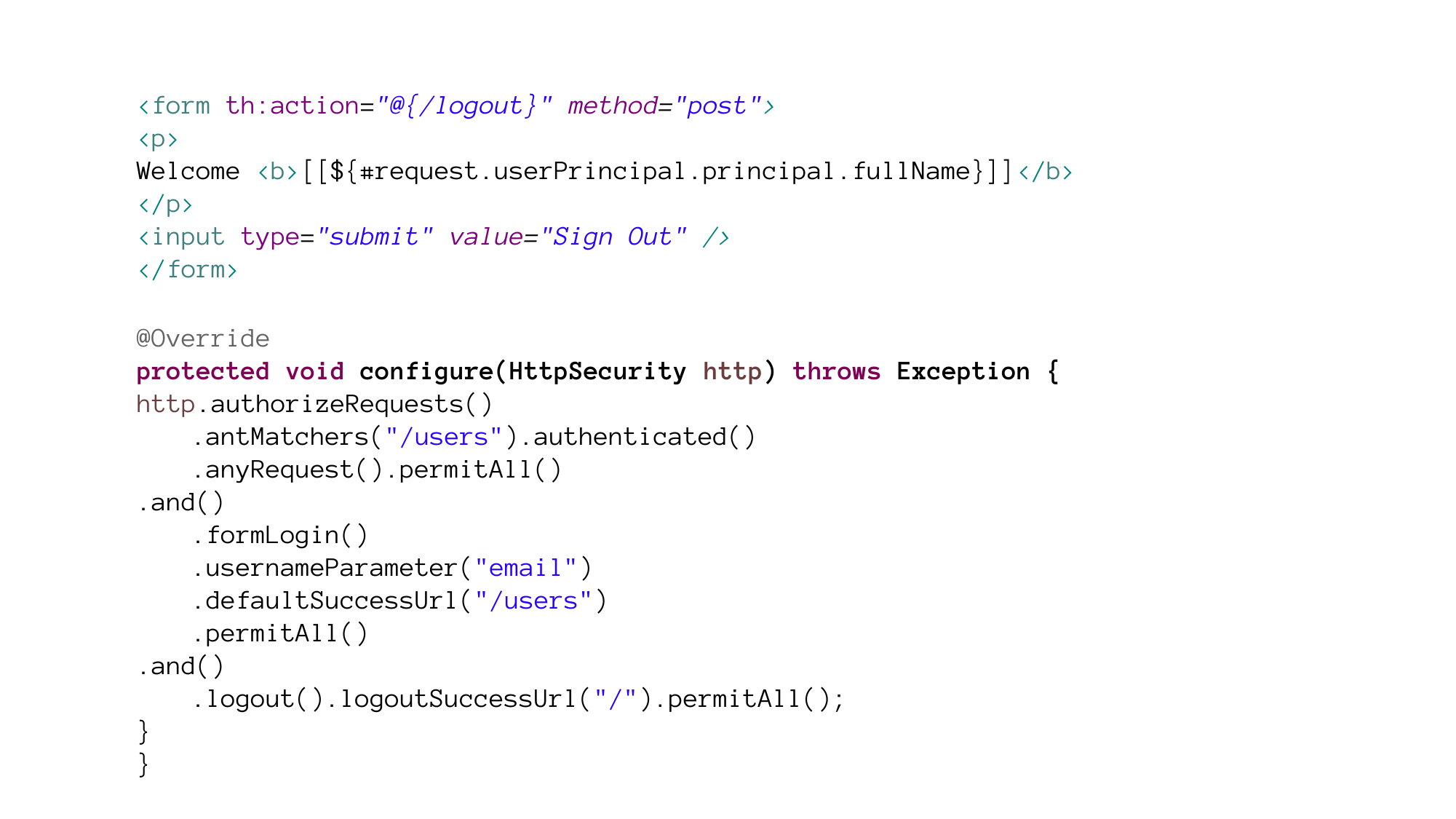

<form th:action="@{/logout}" method="post">
<p>
Welcome <b>[[${#request.userPrincipal.principal.fullName}]]</b>
</p>
<input type="submit" value="Sign Out" />
</form>
@Override
protected void configure(HttpSecurity http) throws Exception {
http.authorizeRequests()
.antMatchers("/users").authenticated()
.anyRequest().permitAll()
.and()
.formLogin()
.usernameParameter("email")
.defaultSuccessUrl("/users")
.permitAll()
.and()
.logout().logoutSuccessUrl("/").permitAll();
}
}